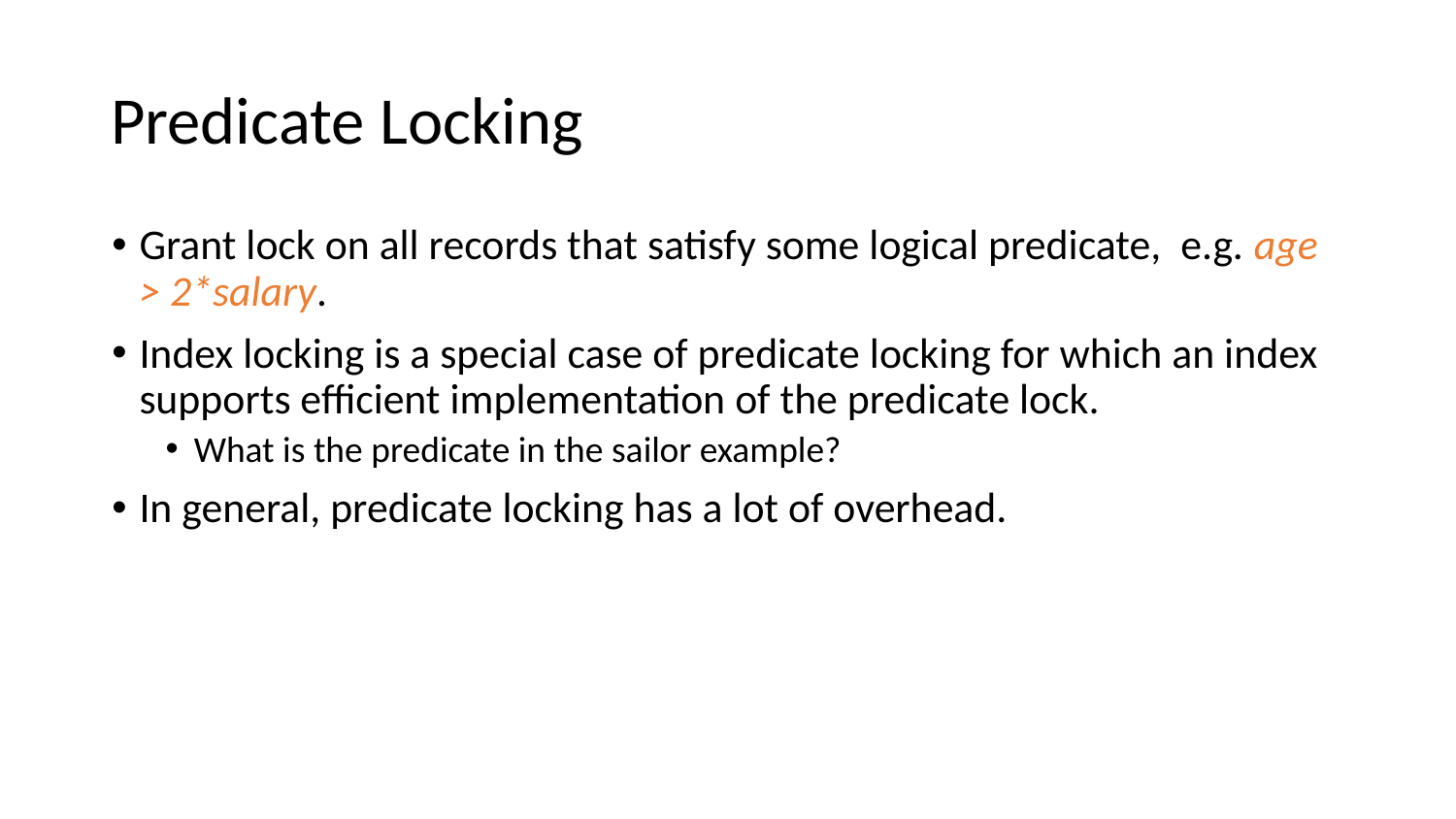

# Predicate Locking
Grant lock on all records that satisfy some logical predicate,  e.g. age > 2*salary.
Index locking is a special case of predicate locking for which an index supports efficient implementation of the predicate lock.
What is the predicate in the sailor example?
In general, predicate locking has a lot of overhead.